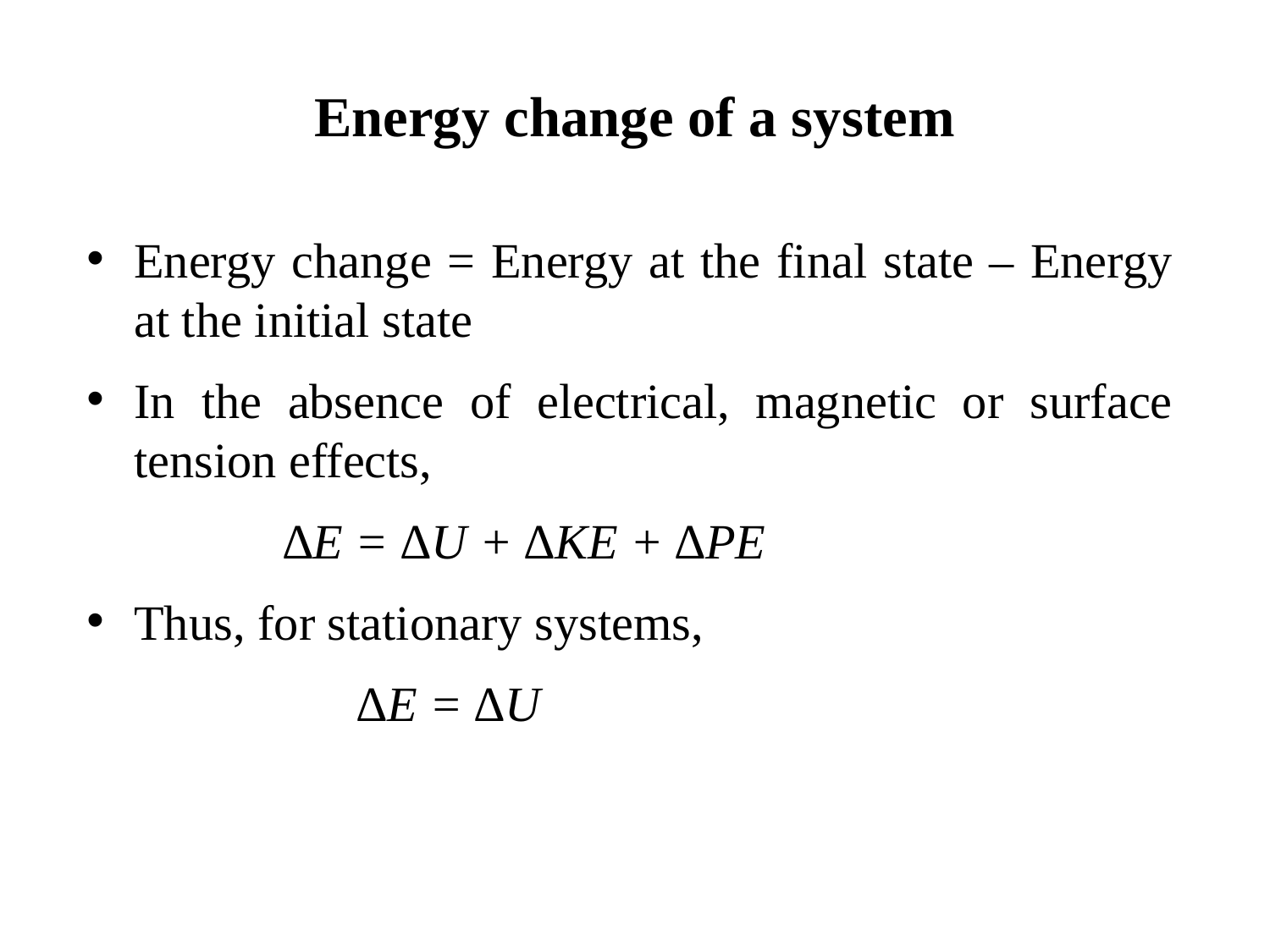

Energy change of a system
Energy change = Energy at the final state – Energy at the initial state
In the absence of electrical, magnetic or surface tension effects,
                ∆E = ∆U + ∆KE + ∆PE
Thus, for stationary systems,
                      ∆E = ∆U